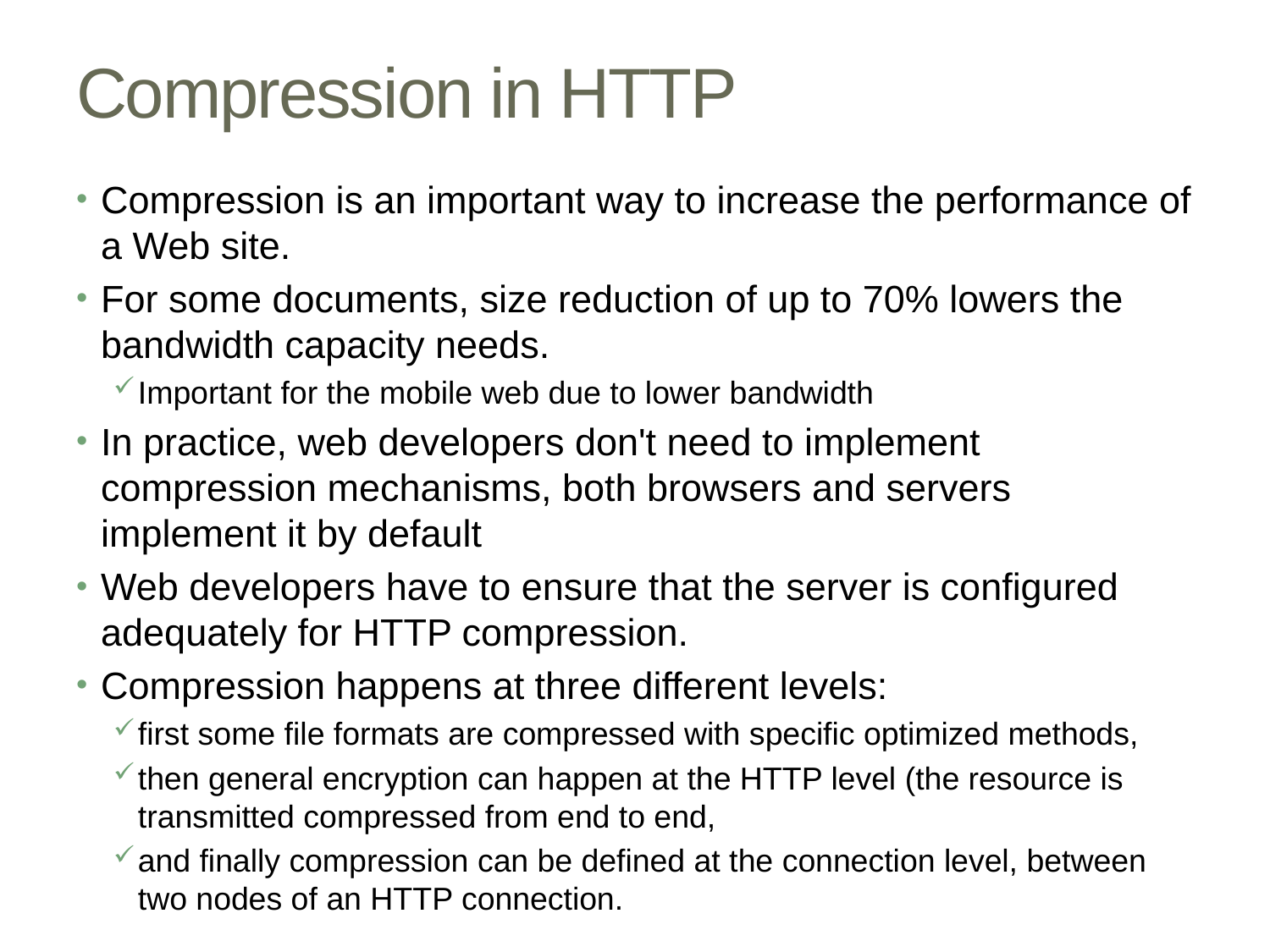

# Compression in HTTP
Compression is an important way to increase the performance of a Web site.
For some documents, size reduction of up to 70% lowers the bandwidth capacity needs.
Important for the mobile web due to lower bandwidth
In practice, web developers don't need to implement compression mechanisms, both browsers and servers implement it by default
Web developers have to ensure that the server is configured adequately for HTTP compression.
Compression happens at three different levels:
first some file formats are compressed with specific optimized methods,
then general encryption can happen at the HTTP level (the resource is transmitted compressed from end to end,
and finally compression can be defined at the connection level, between two nodes of an HTTP connection.